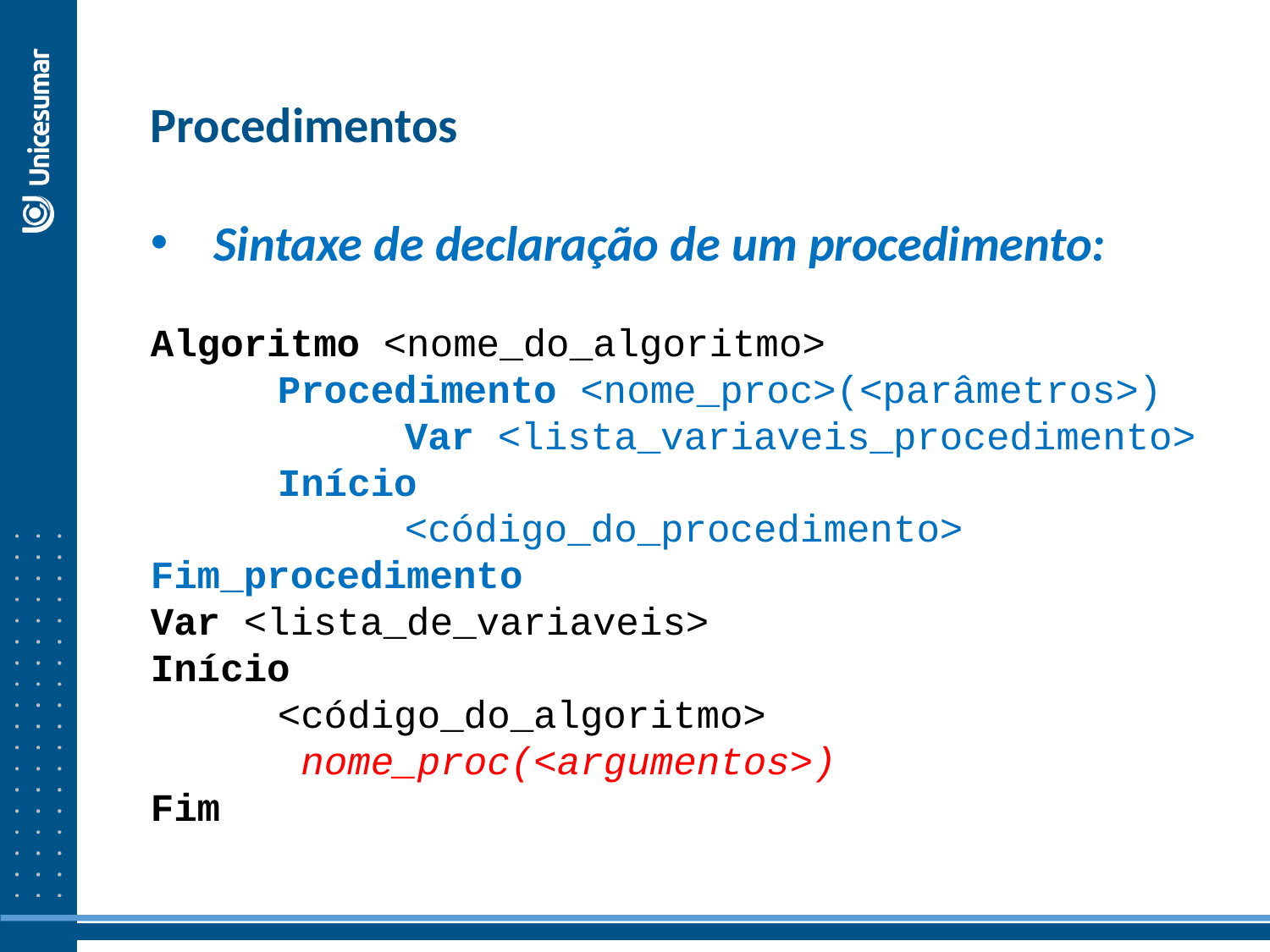

Procedimentos
Sintaxe de declaração de um procedimento:

Algoritmo <nome_do_algoritmo>
	Procedimento <nome_proc>(<parâmetros>)
		Var <lista_variaveis_procedimento>
	Início
		<código_do_procedimento>		Fim_procedimento
Var <lista_de_variaveis>
Início
	<código_do_algoritmo>
	 nome_proc(<argumentos>)
Fim